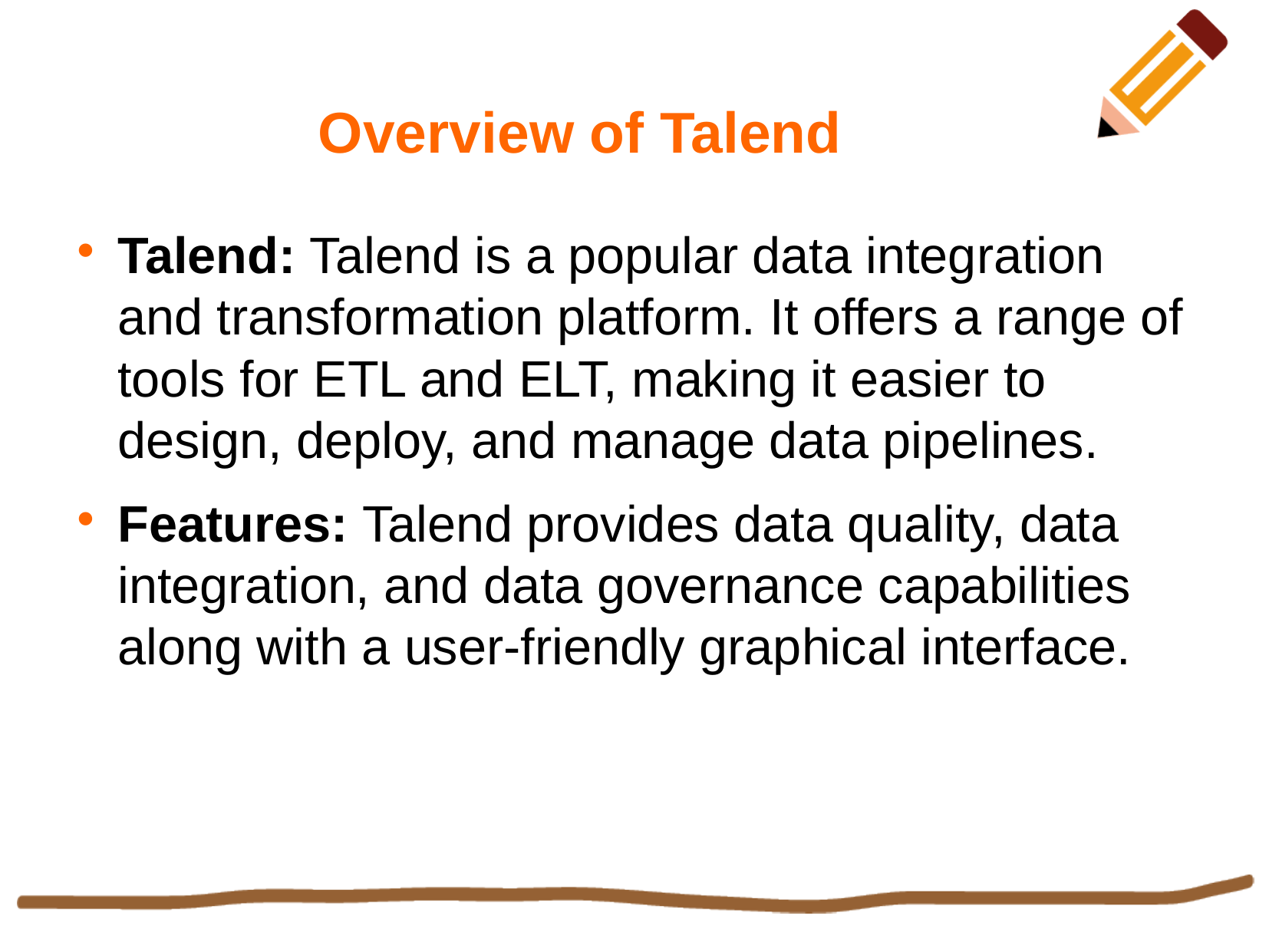

Overview of Talend
Talend: Talend is a popular data integration and transformation platform. It offers a range of tools for ETL and ELT, making it easier to design, deploy, and manage data pipelines.
Features: Talend provides data quality, data integration, and data governance capabilities along with a user-friendly graphical interface.